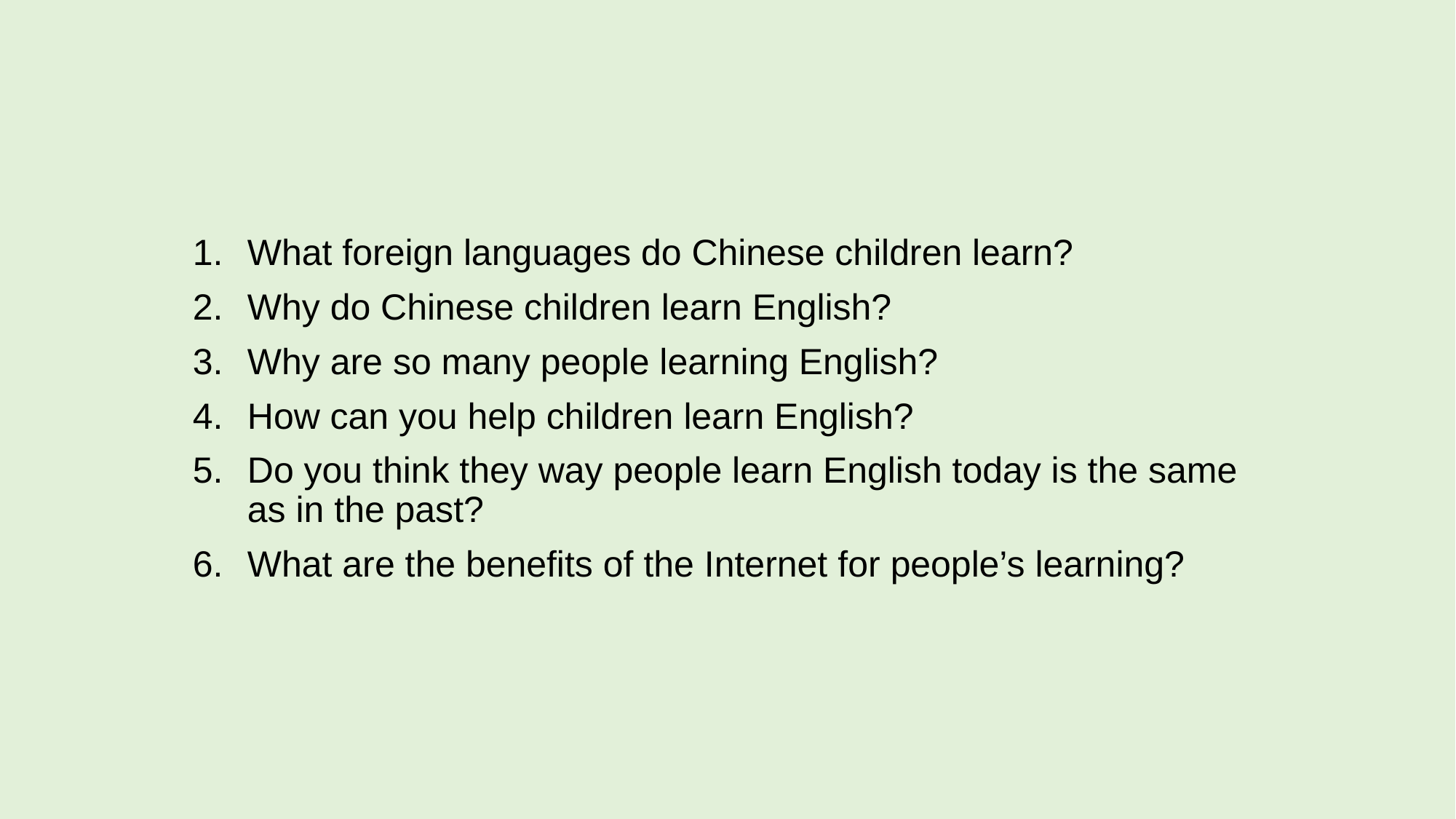

What foreign languages do Chinese children learn?
Why do Chinese children learn English?
Why are so many people learning English?
How can you help children learn English?
Do you think they way people learn English today is the same as in the past?
What are the benefits of the Internet for people’s learning?